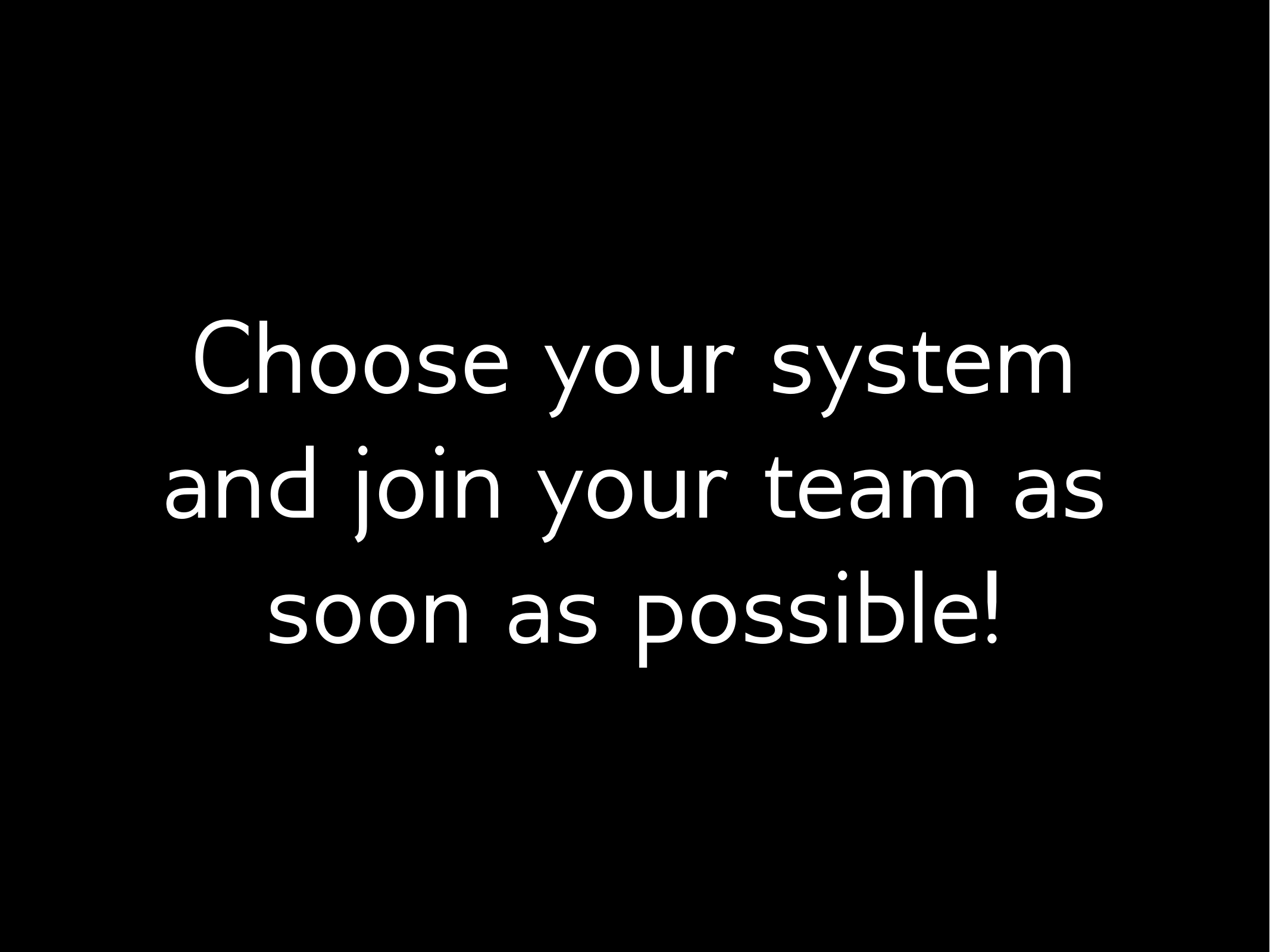

# Choose your system and join your team as soon as possible!